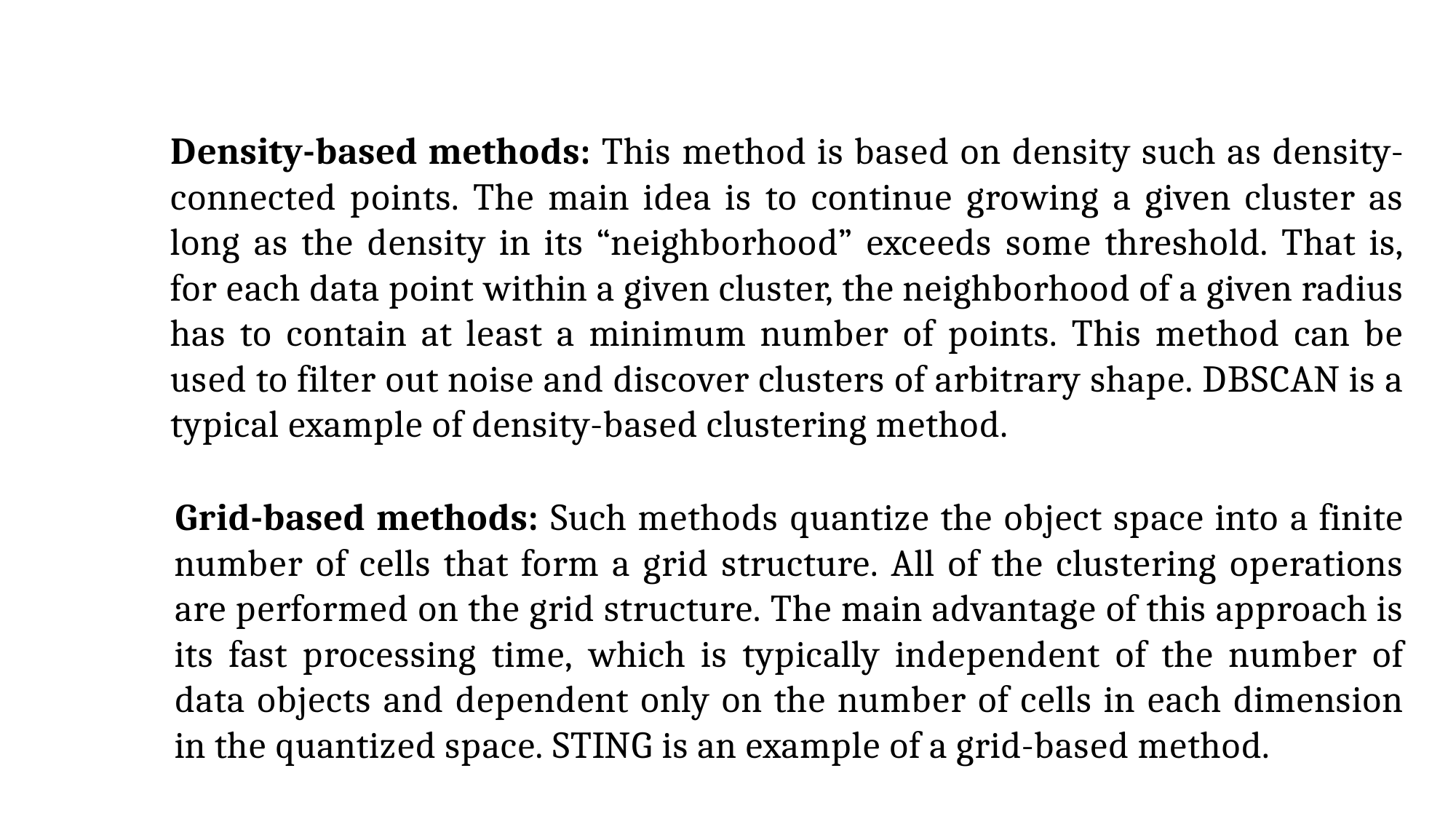

Density-based methods: This method is based on density such as density-connected points. The main idea is to continue growing a given cluster as long as the density in its “neighborhood” exceeds some threshold. That is, for each data point within a given cluster, the neighborhood of a given radius has to contain at least a minimum number of points. This method can be used to filter out noise and discover clusters of arbitrary shape. DBSCAN is a typical example of density-based clustering method.
Grid-based methods: Such methods quantize the object space into a finite number of cells that form a grid structure. All of the clustering operations are performed on the grid structure. The main advantage of this approach is its fast processing time, which is typically independent of the number of data objects and dependent only on the number of cells in each dimension in the quantized space. STING is an example of a grid-based method.